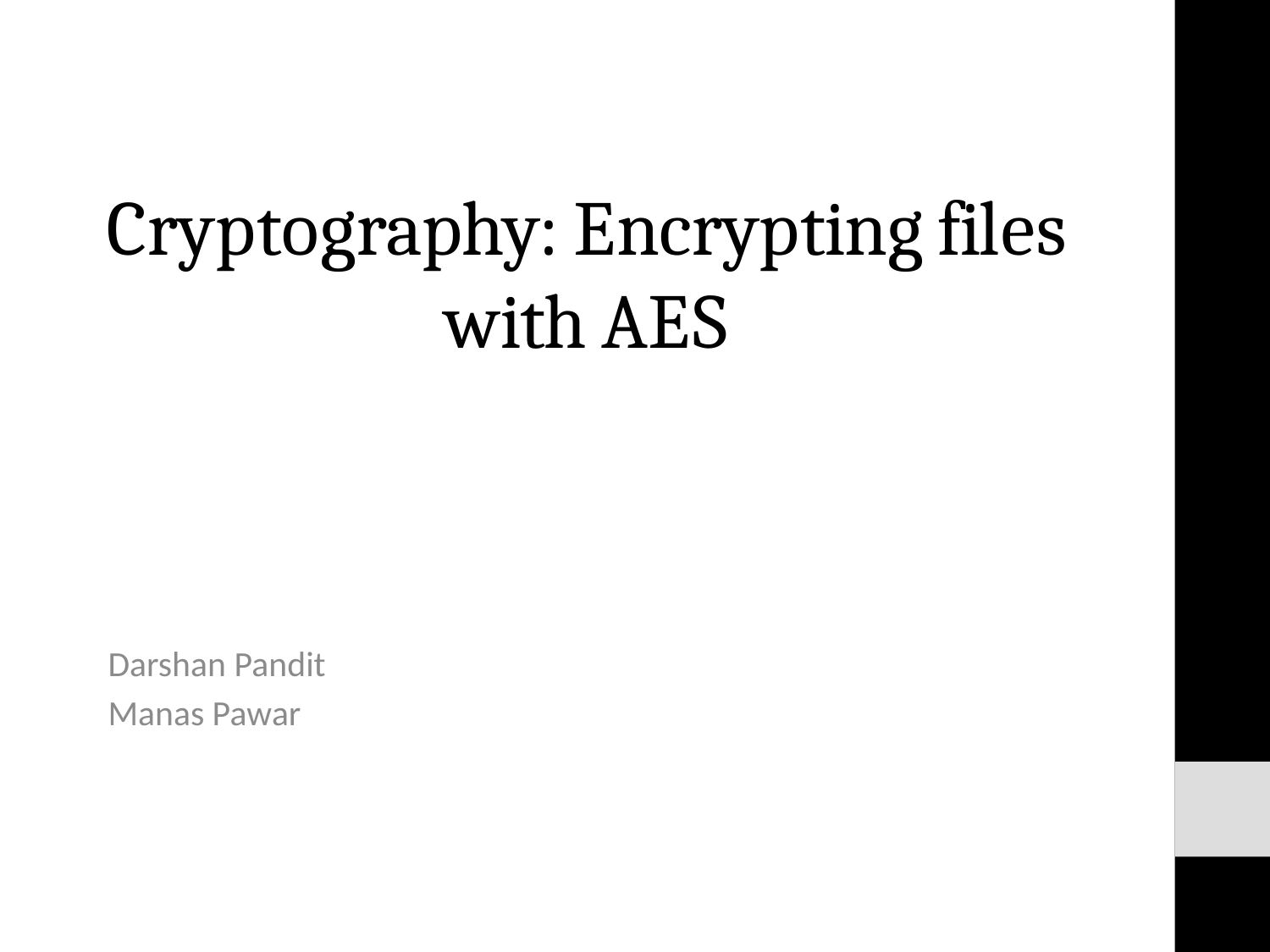

# Cryptography: Encrypting files with AES
Darshan Pandit
Manas Pawar